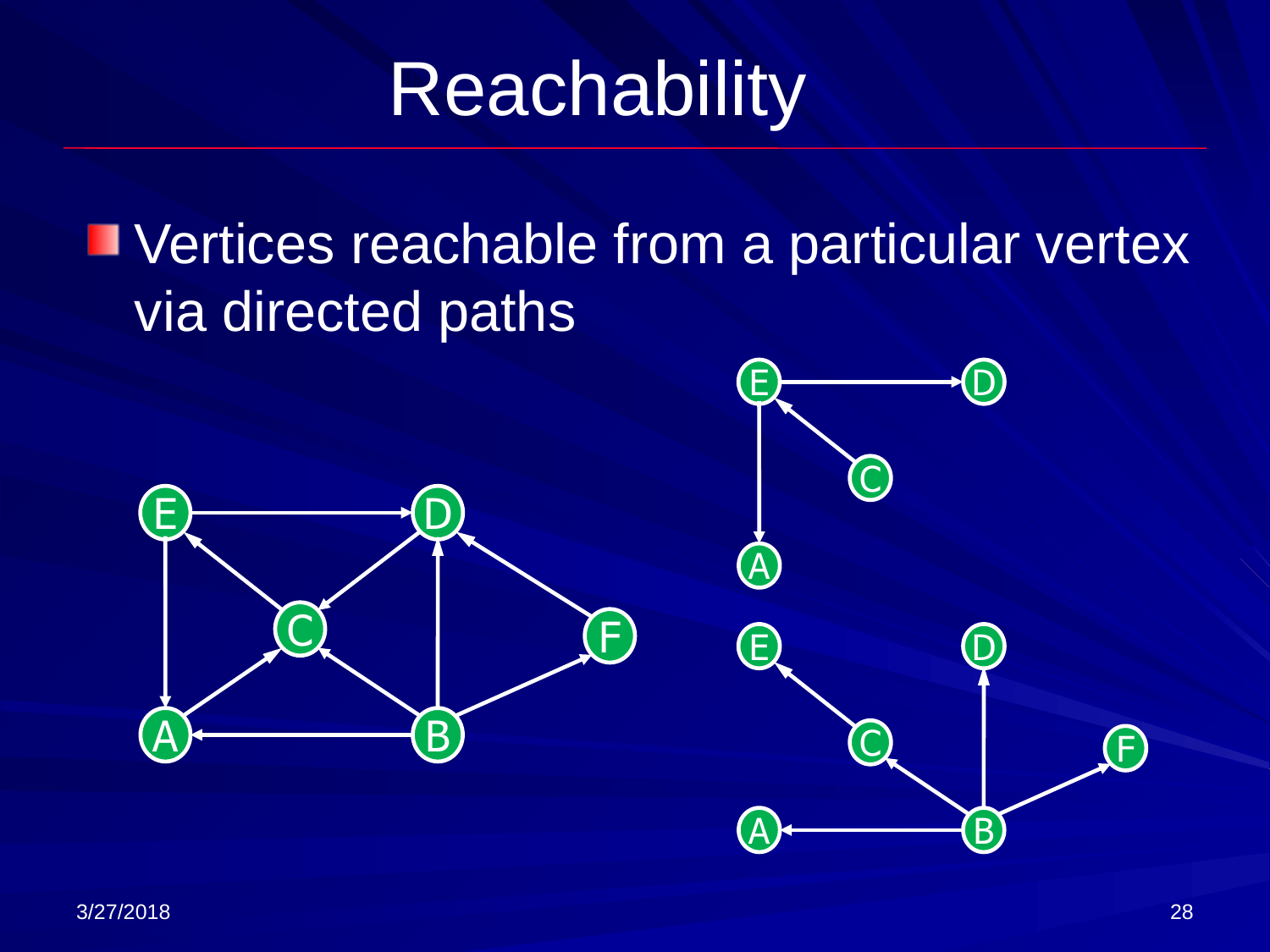

# Reachability
Vertices reachable from a particular vertex via directed paths
E
D
C
E
D
A
C
F
E
D
A
B
C
F
A
B
3/27/2018
28